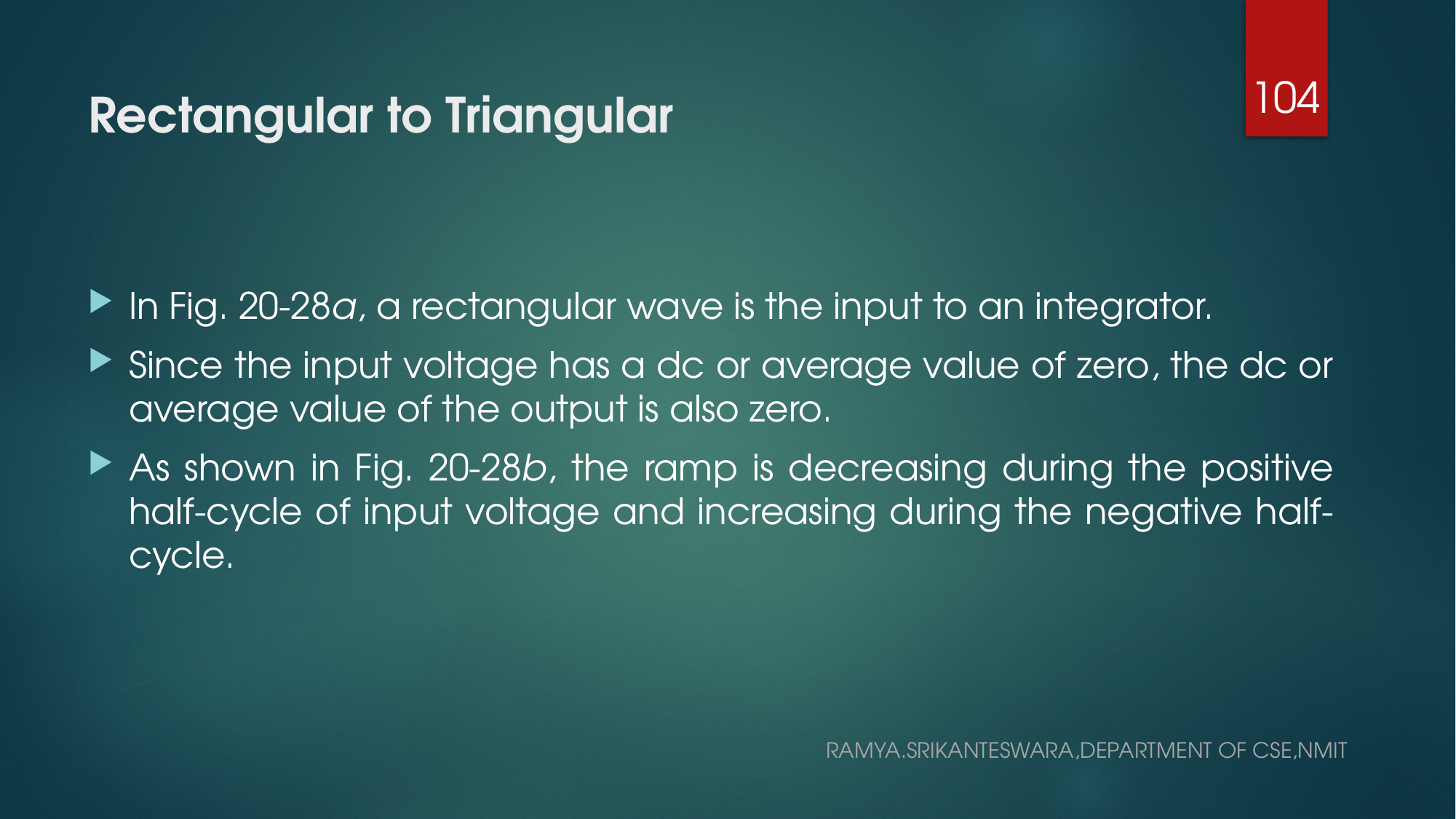

104
# Rectangular to Triangular
In Fig. 20-28a, a rectangular wave is the input to an integrator.
Since the input voltage has a dc or average value of zero, the dc or average value of the output is also zero.
As shown in Fig. 20-28b, the ramp is decreasing during the positive half-cycle of input voltage and increasing during the negative half-cycle.

RAMYA.SRIKANTESWARA,DEPARTMENT OF CSE,NMIT